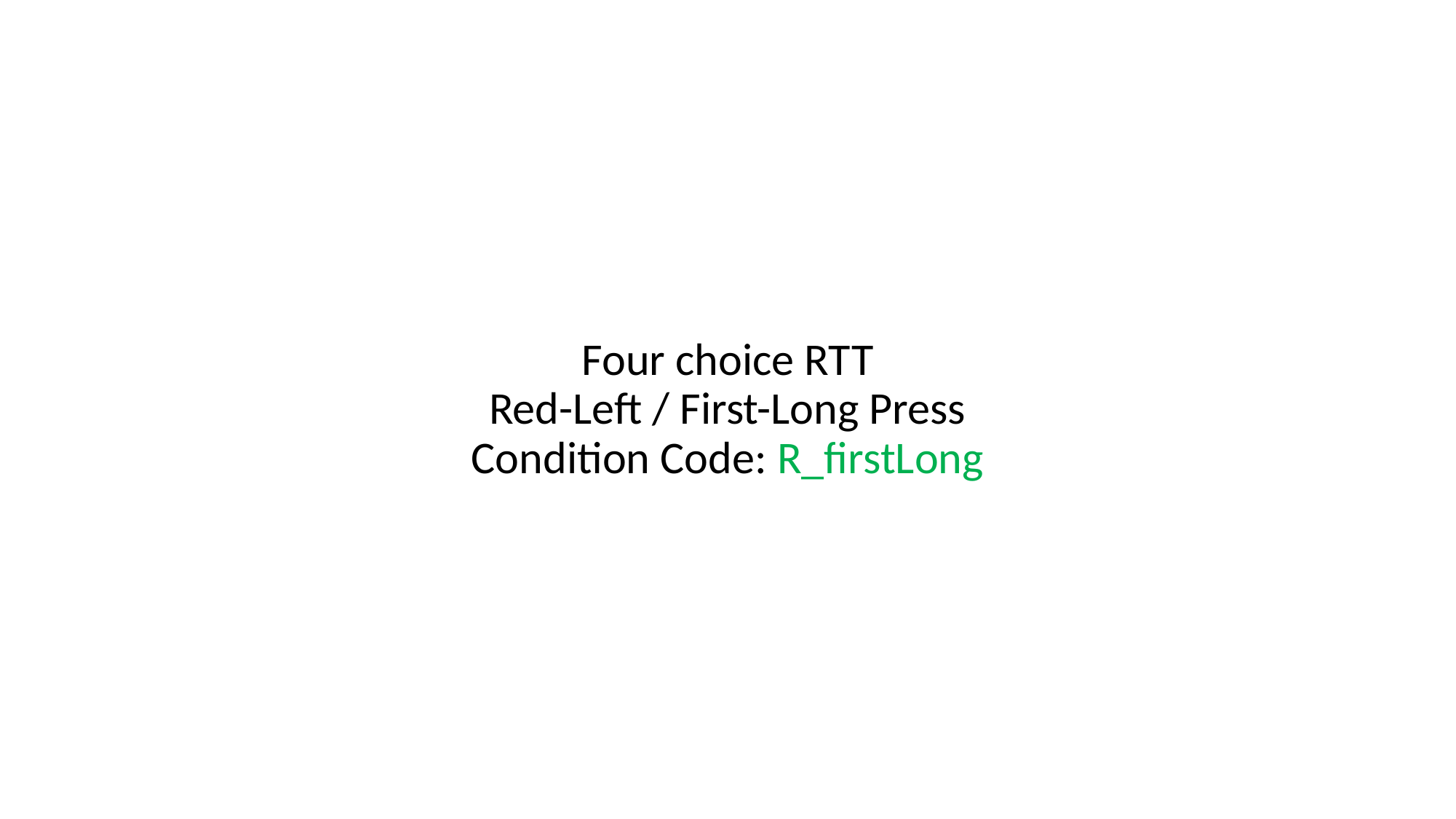

# Four choice RTT Red-Left / First-Long Press Condition Code: R_firstLong